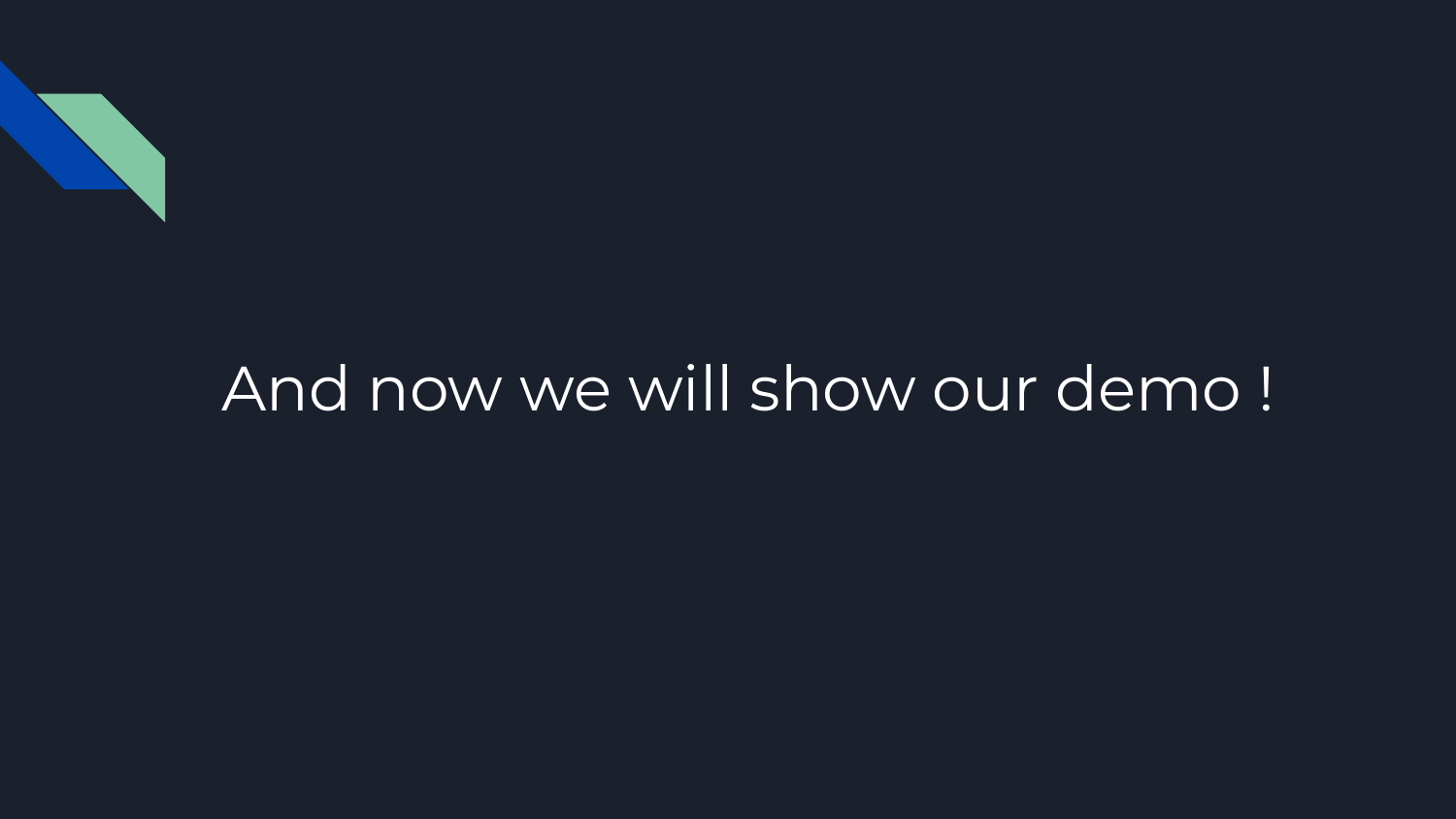

# And now we will show our demo !